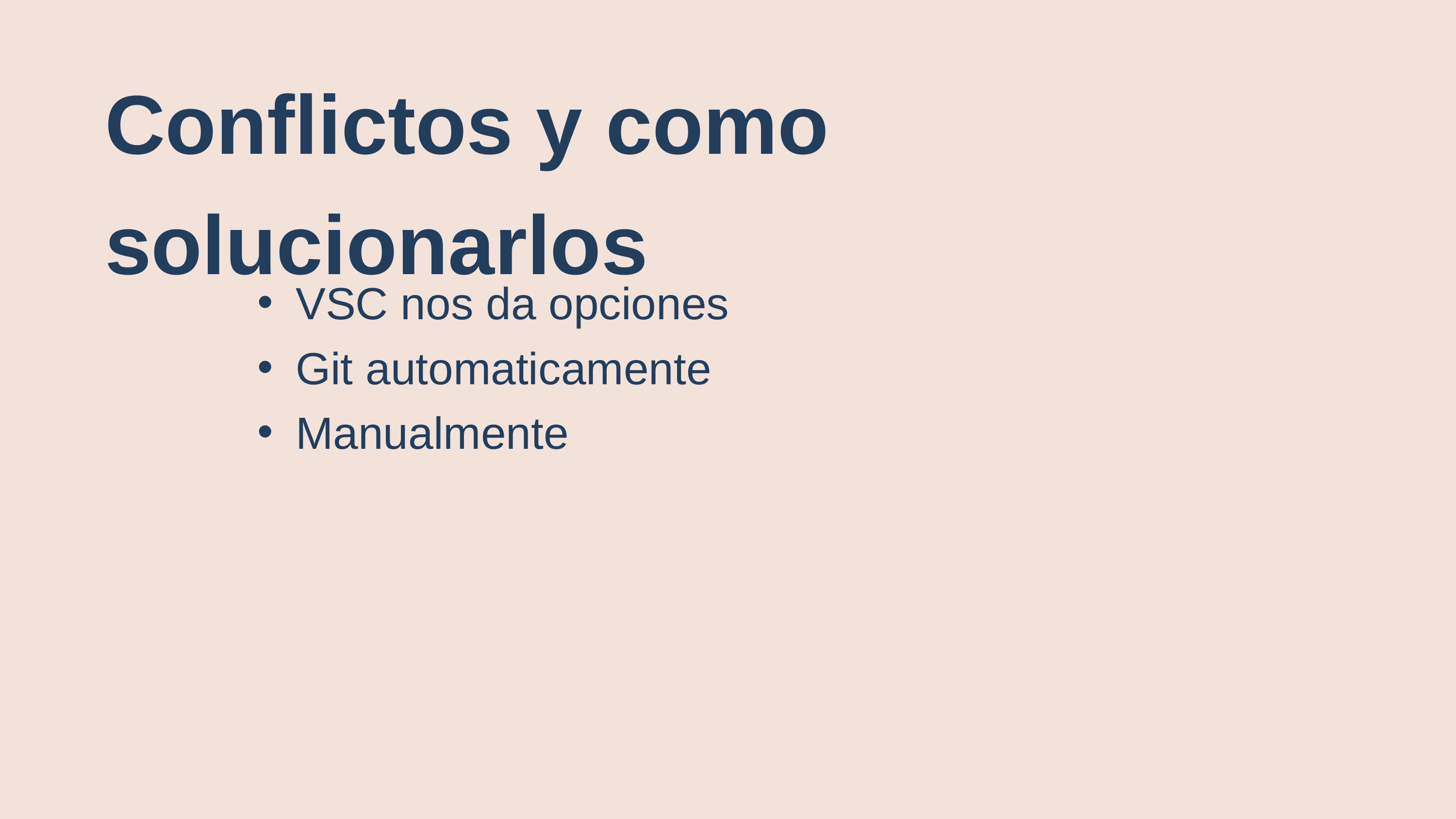

Conflictos y como solucionarlos
VSC nos da opciones
Git automaticamente
Manualmente